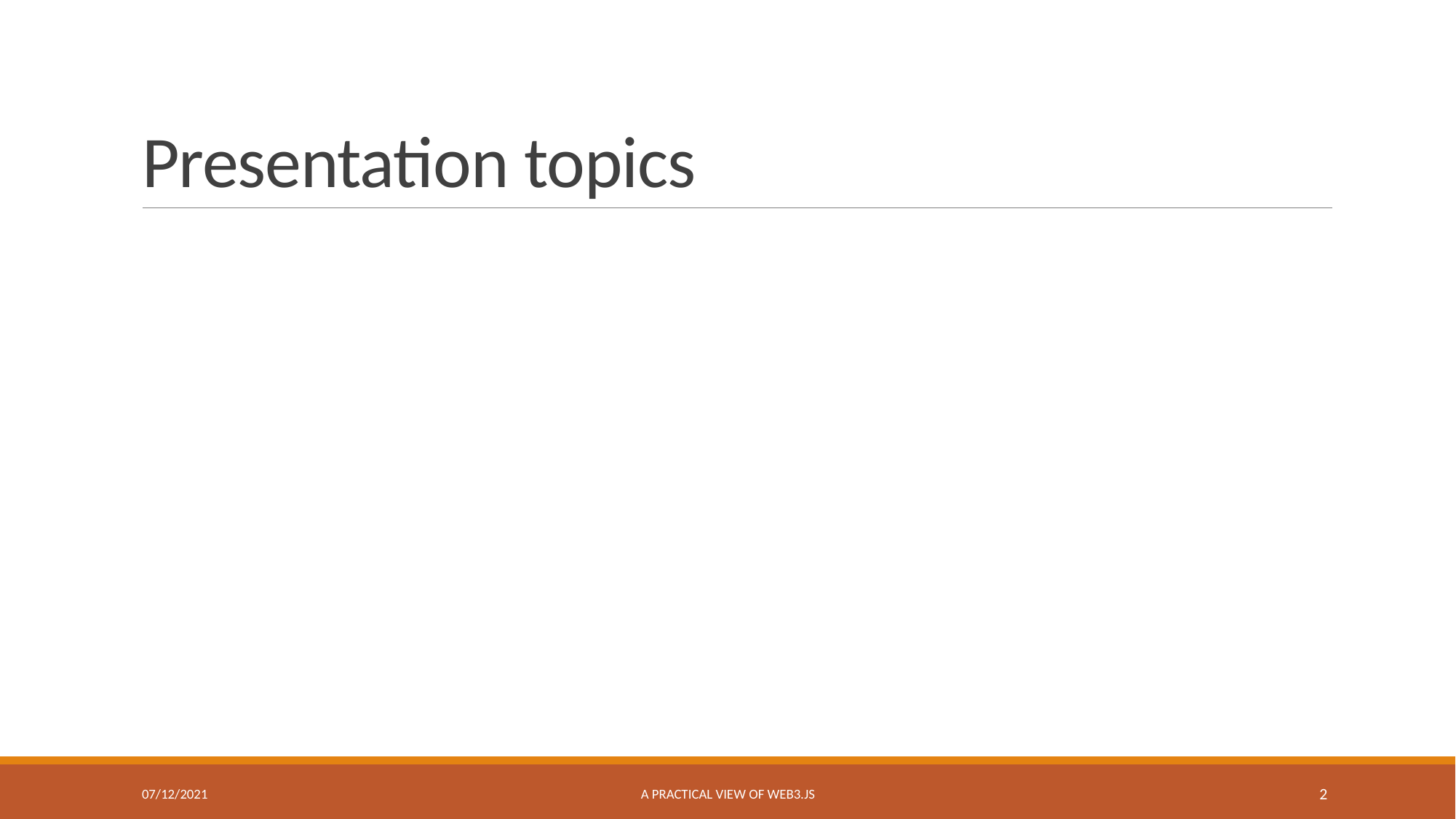

# Presentation topics

07/12/2021
A practical view of web3.js
2